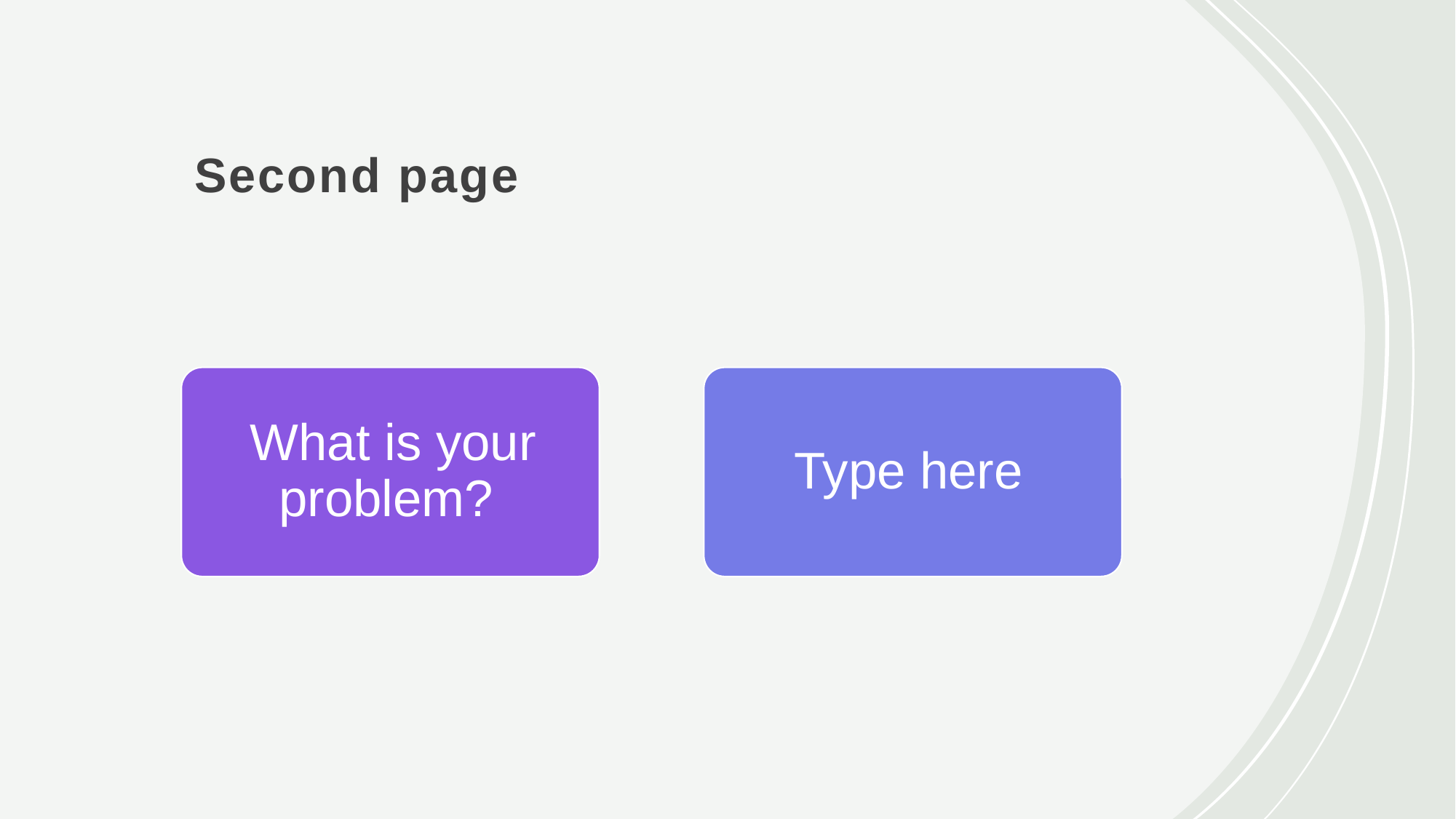

# Second page
What is your problem?
Type here